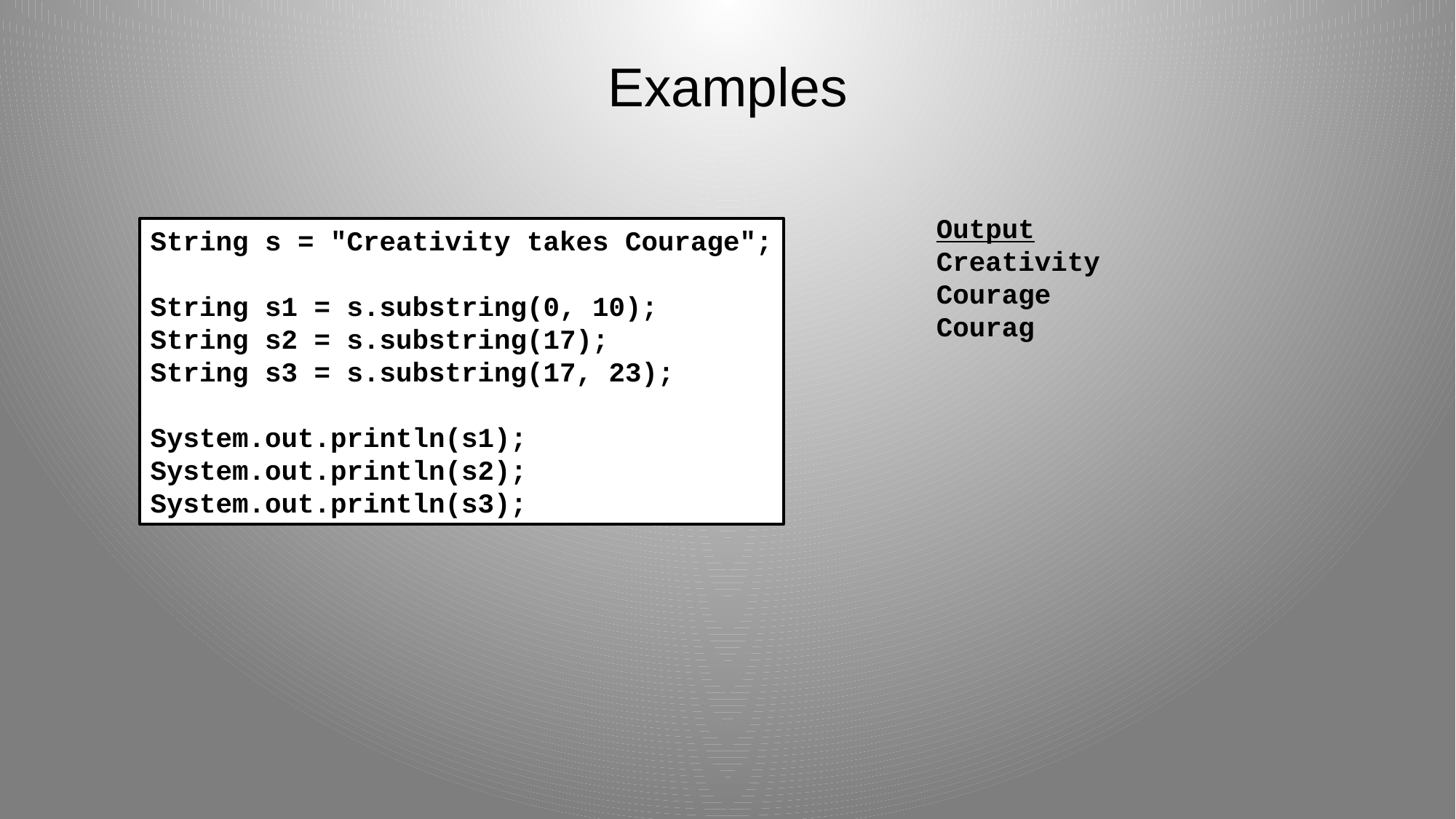

# Examples
Output
Creativity
Courage
Courag
String s = "Creativity takes Courage";

String s1 = s.substring(0, 10);
String s2 = s.substring(17);
String s3 = s.substring(17, 23);

System.out.println(s1);
System.out.println(s2);
System.out.println(s3);